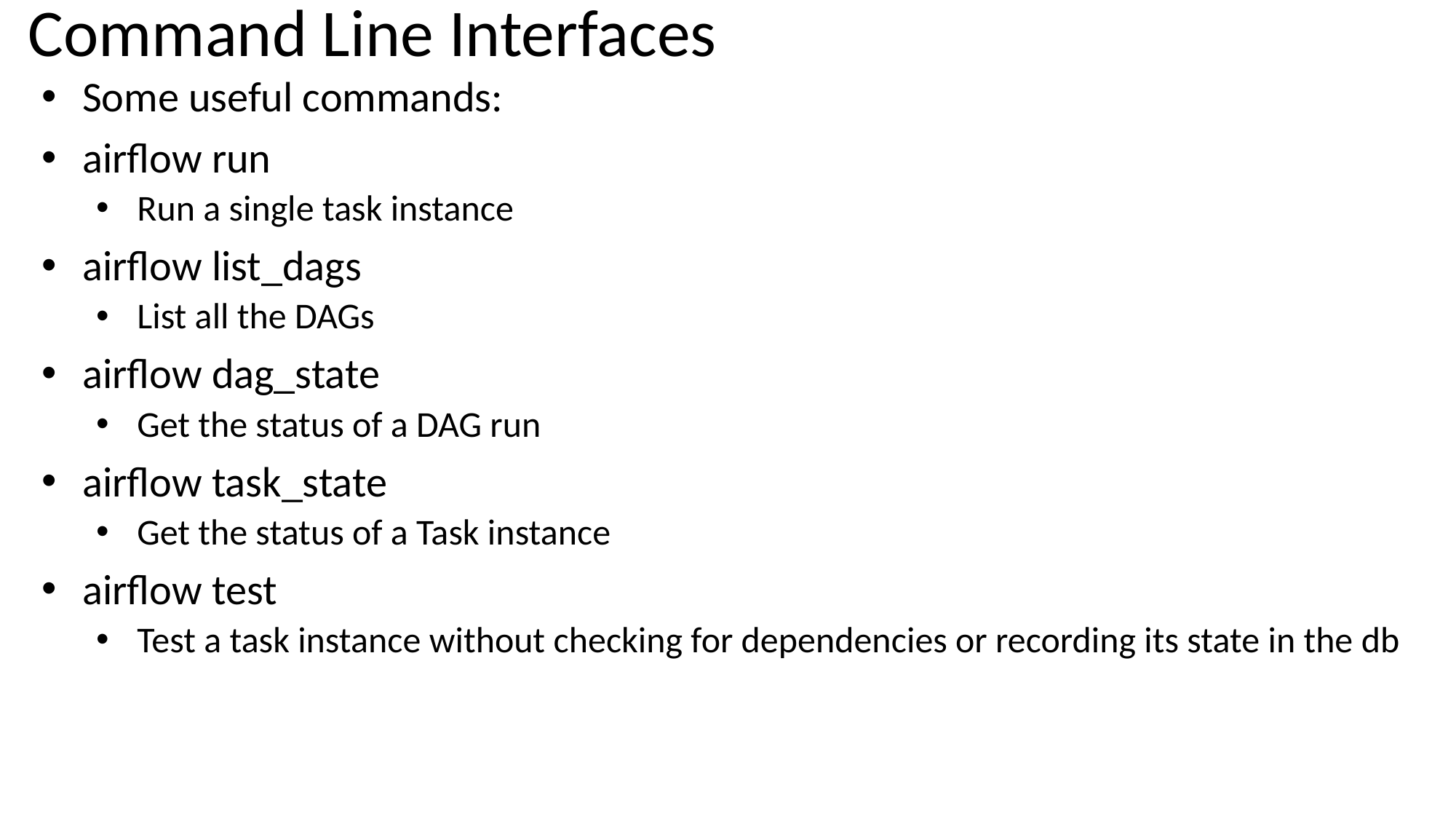

# Command Line Interfaces
Some useful commands:
airflow run
Run a single task instance
airflow list_dags
List all the DAGs
airflow dag_state
Get the status of a DAG run
airflow task_state
Get the status of a Task instance
airflow test
Test a task instance without checking for dependencies or recording its state in the db